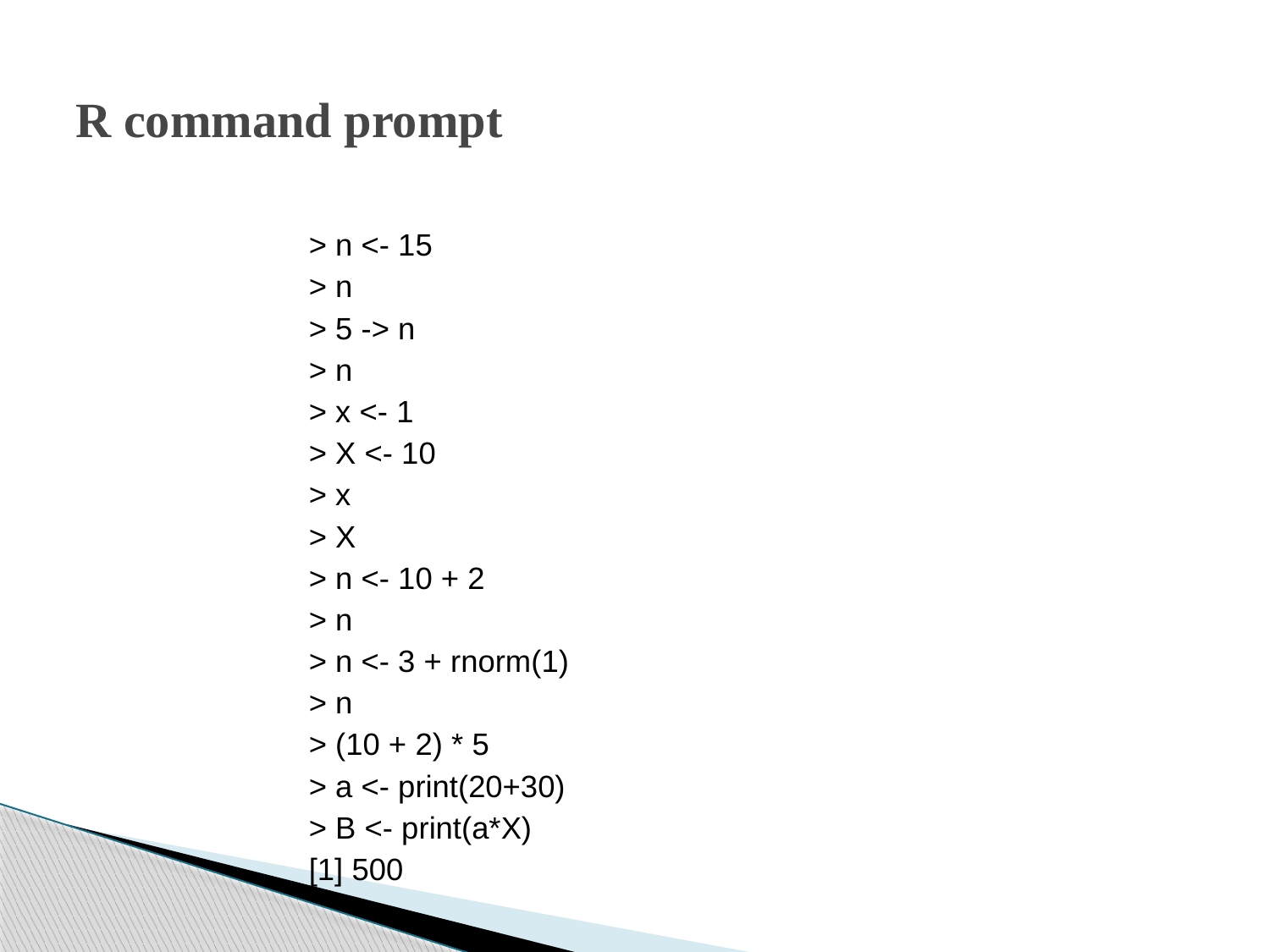

# R command prompt
> n <- 15
> n
> 5 -> n
> n
> x <- 1
> X <- 10
> x
> X
> n <- 10 + 2
> n
> n <- 3 + rnorm(1)
> n
> (10 + 2) * 5
> a <- print(20+30)
> B <- print(a*X)
[1] 500